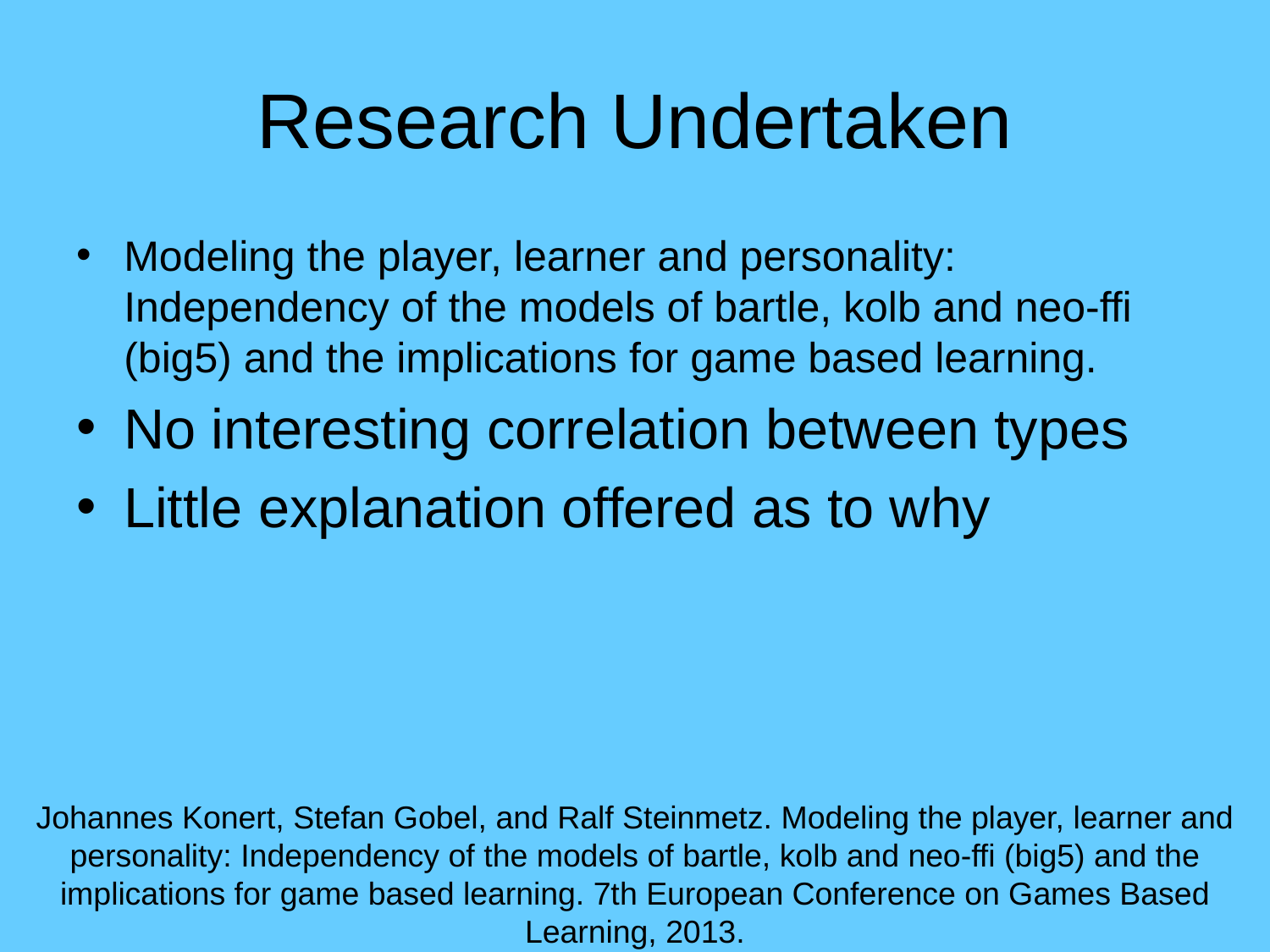

# Research Undertaken
Modeling the player, learner and personality: Independency of the models of bartle, kolb and neo-ffi (big5) and the implications for game based learning.
No interesting correlation between types
Little explanation offered as to why

Johannes Konert, Stefan Gobel, and Ralf Steinmetz. Modeling the player, learner and personality: Independency of the models of bartle, kolb and neo-ffi (big5) and the implications for game based learning. 7th European Conference on Games Based Learning, 2013.